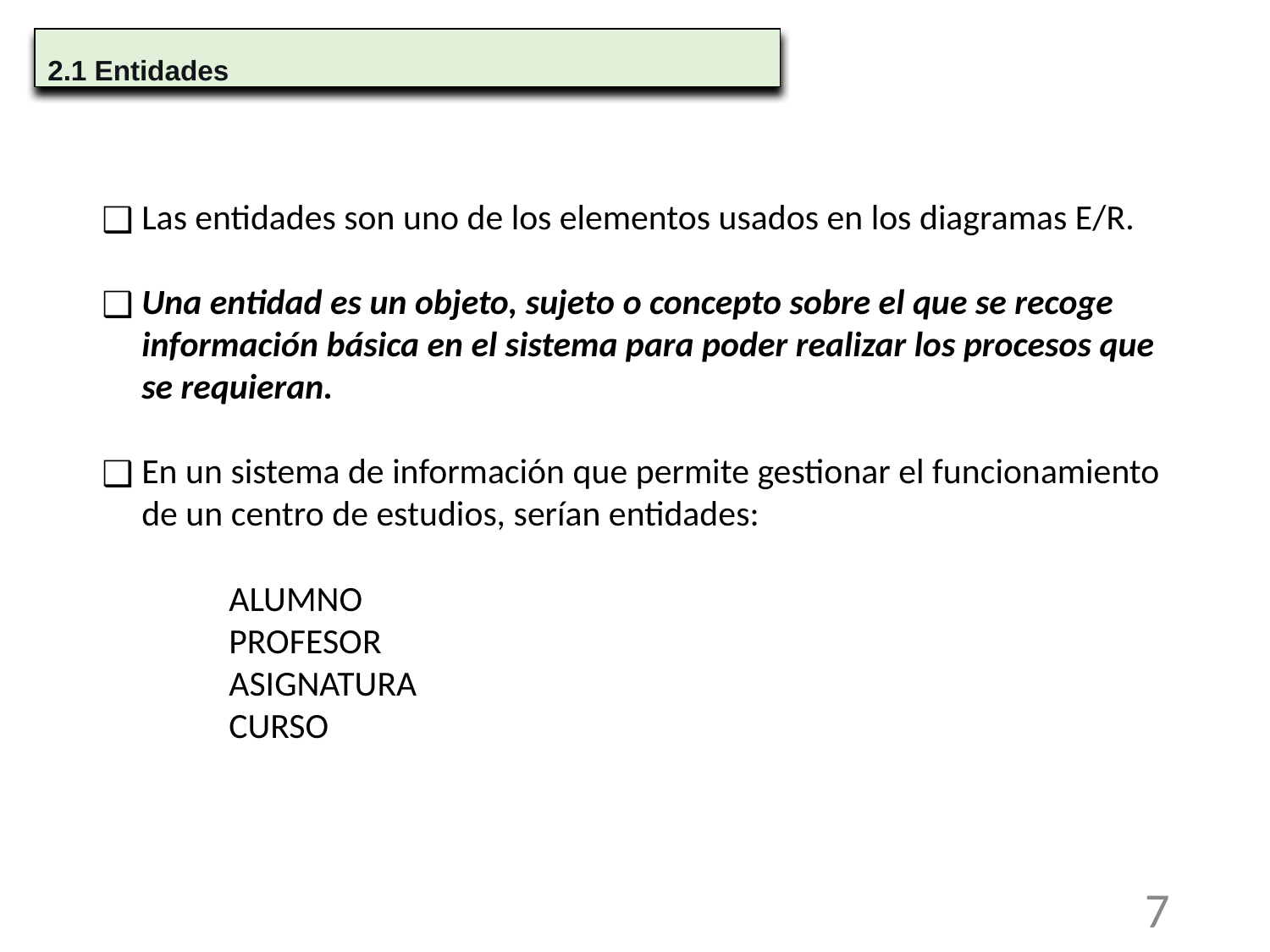

2.1 Entidades
Las entidades son uno de los elementos usados en los diagramas E/R.

Una entidad es un objeto, sujeto o concepto sobre el que se recoge información básica en el sistema para poder realizar los procesos que se requieran.

En un sistema de información que permite gestionar el funcionamiento de un centro de estudios, serían entidades:

ALUMNO
PROFESOR
ASIGNATURA
CURSO
7